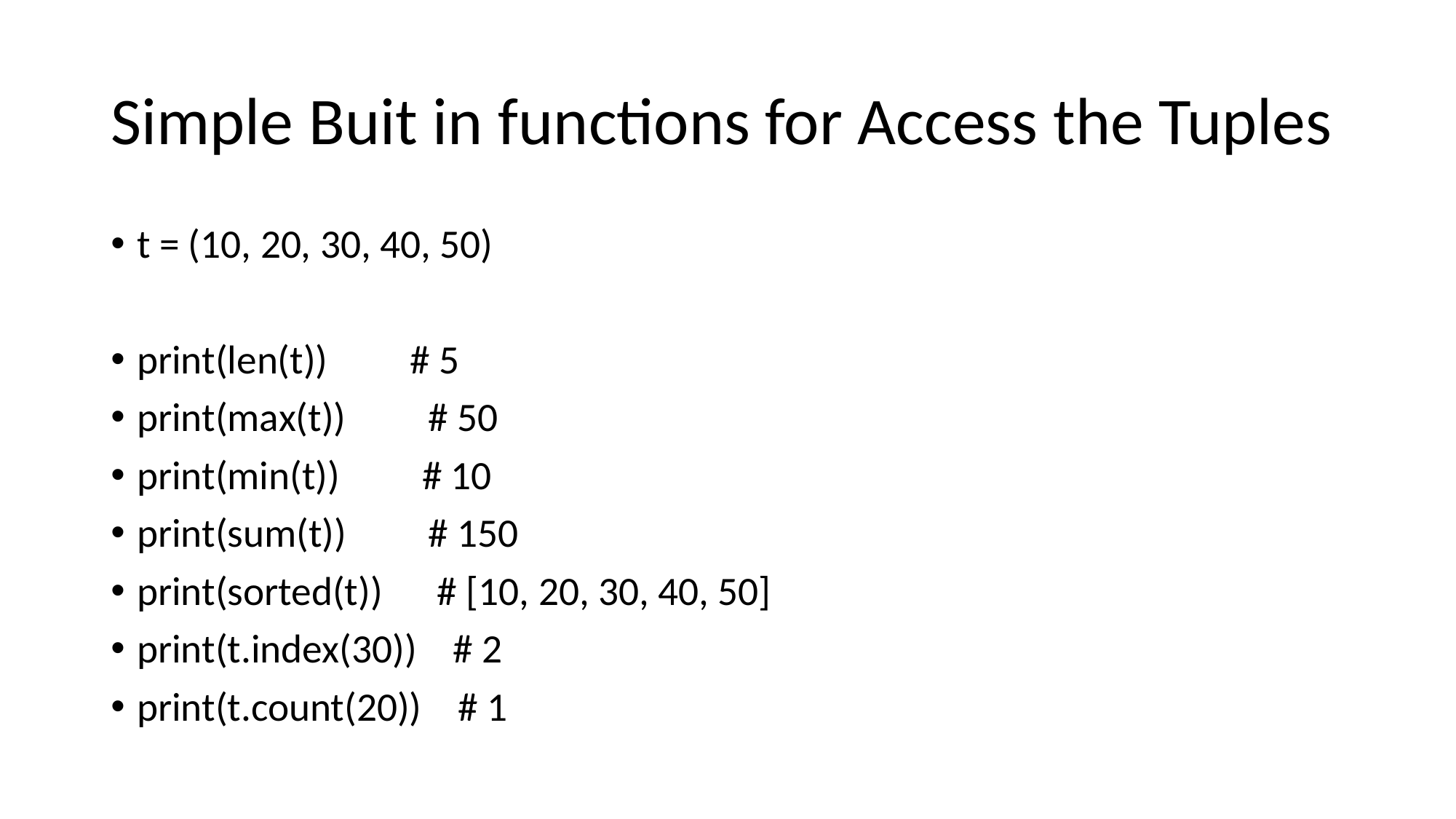

# Simple Buit in functions for Access the Tuples
t = (10, 20, 30, 40, 50)

print(len(t))         # 5
print(max(t))         # 50
print(min(t))         # 10
print(sum(t))         # 150
print(sorted(t))      # [10, 20, 30, 40, 50]
print(t.index(30))    # 2
print(t.count(20))    # 1